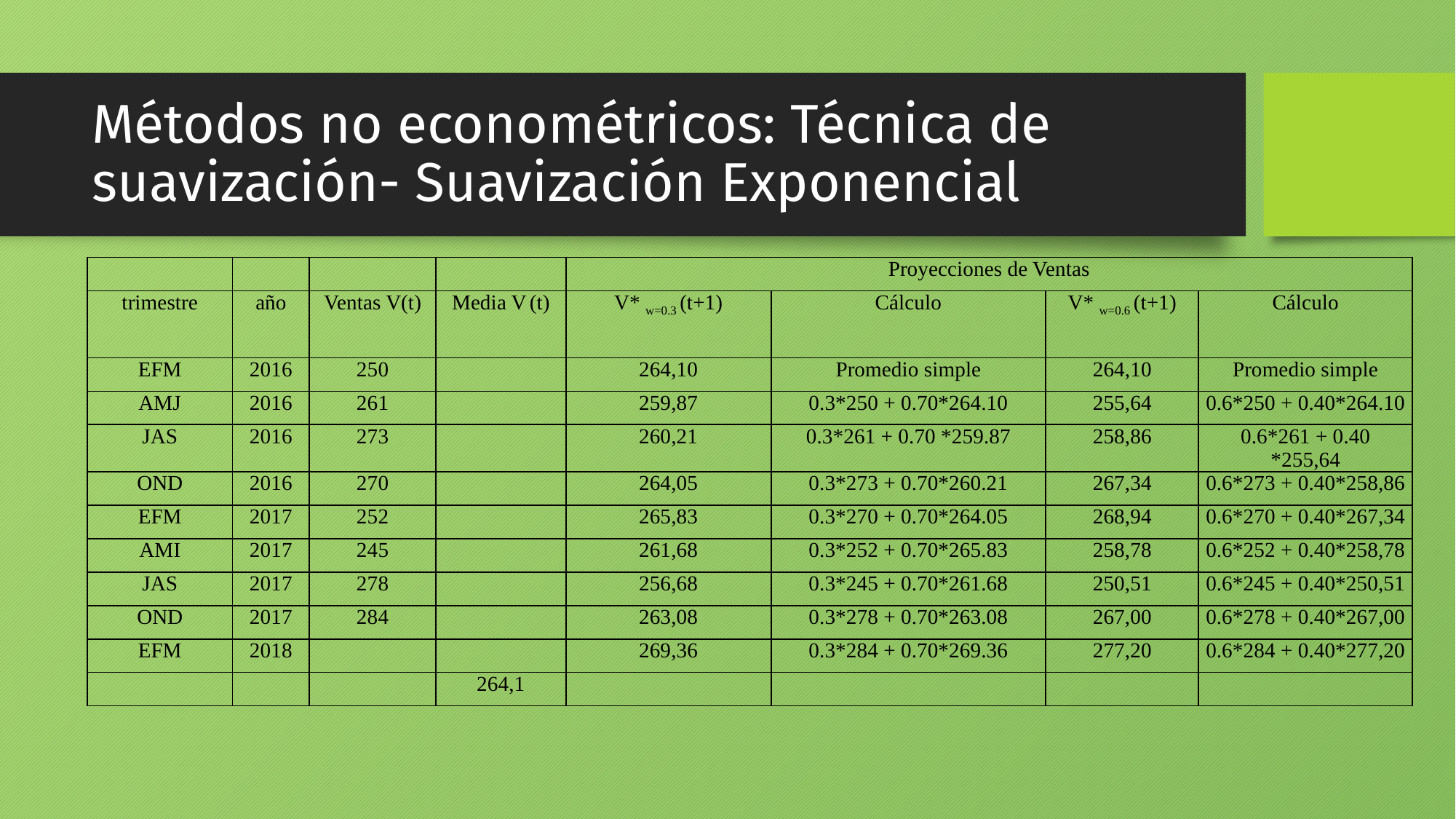

# Métodos no econométricos: Técnica de suavización- Suavización Exponencial
|  |  |  |  | Proyecciones de Ventas |  |  |  |
| --- | --- | --- | --- | --- | --- | --- | --- |
| trimestre | año | Ventas V(t) | Media V (t) | V\* w=0.3 (t+1) | Cálculo | V\* w=0.6 (t+1) | Cálculo |
| EFM | 2016 | 250 |  | 264,10 | Promedio simple | 264,10 | Promedio simple |
| AMJ | 2016 | 261 |  | 259,87 | 0.3\*250 + 0.70\*264.10 | 255,64 | 0.6\*250 + 0.40\*264.10 |
| JAS | 2016 | 273 |  | 260,21 | 0.3\*261 + 0.70 \*259.87 | 258,86 | 0.6\*261 + 0.40 \*255,64 |
| OND | 2016 | 270 |  | 264,05 | 0.3\*273 + 0.70\*260.21 | 267,34 | 0.6\*273 + 0.40\*258,86 |
| EFM | 2017 | 252 |  | 265,83 | 0.3\*270 + 0.70\*264.05 | 268,94 | 0.6\*270 + 0.40\*267,34 |
| AMI | 2017 | 245 |  | 261,68 | 0.3\*252 + 0.70\*265.83 | 258,78 | 0.6\*252 + 0.40\*258,78 |
| JAS | 2017 | 278 |  | 256,68 | 0.3\*245 + 0.70\*261.68 | 250,51 | 0.6\*245 + 0.40\*250,51 |
| OND | 2017 | 284 |  | 263,08 | 0.3\*278 + 0.70\*263.08 | 267,00 | 0.6\*278 + 0.40\*267,00 |
| EFM | 2018 |  |  | 269,36 | 0.3\*284 + 0.70\*269.36 | 277,20 | 0.6\*284 + 0.40\*277,20 |
|  |  |  | 264,1 |  |  |  |  |